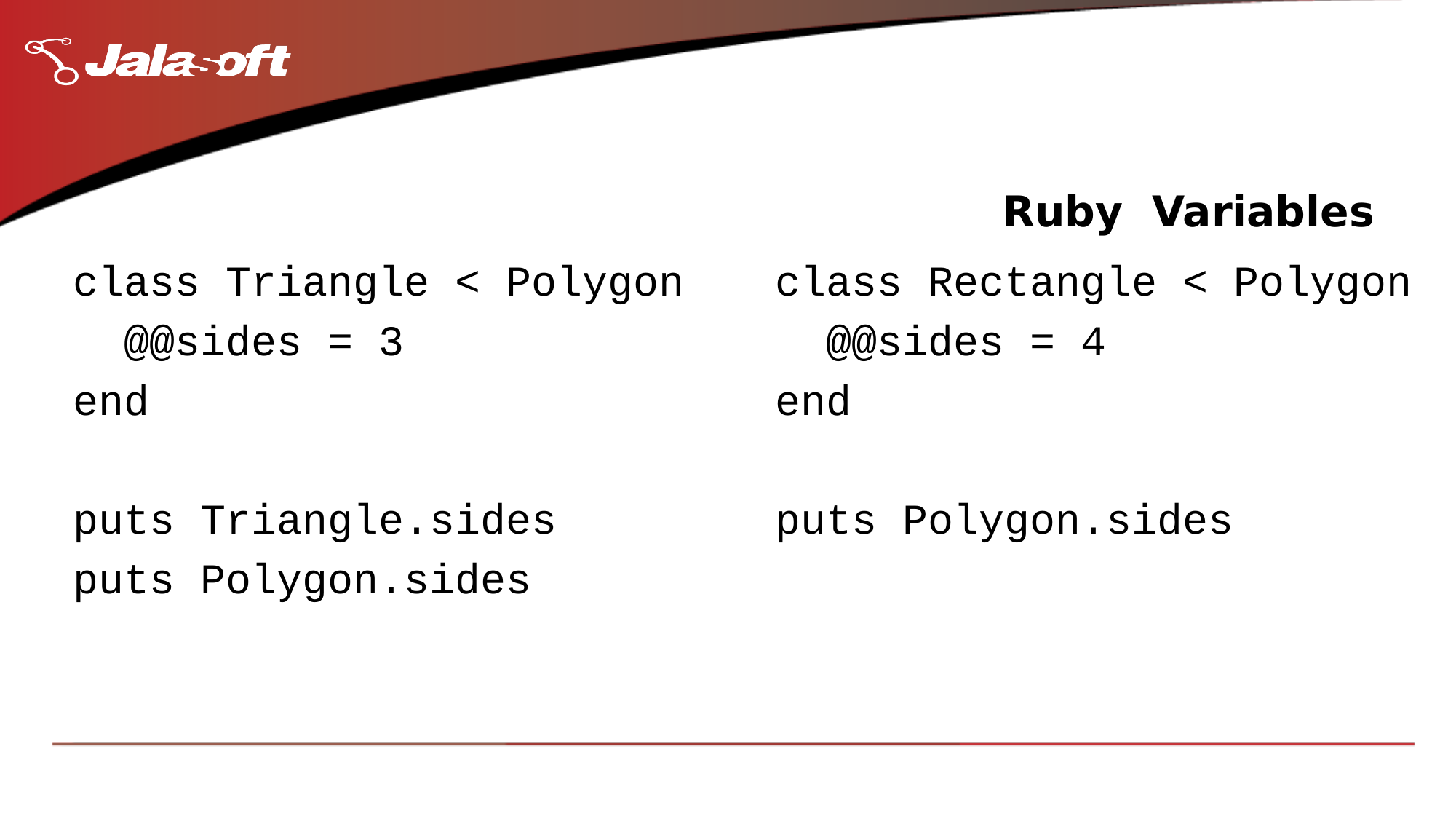

# Ruby  Variables
class Triangle < Polygon
  @@sides = 3
end

puts Triangle.sides
puts Polygon.sides
class Rectangle < Polygon
  @@sides = 4
end

puts Polygon.sides